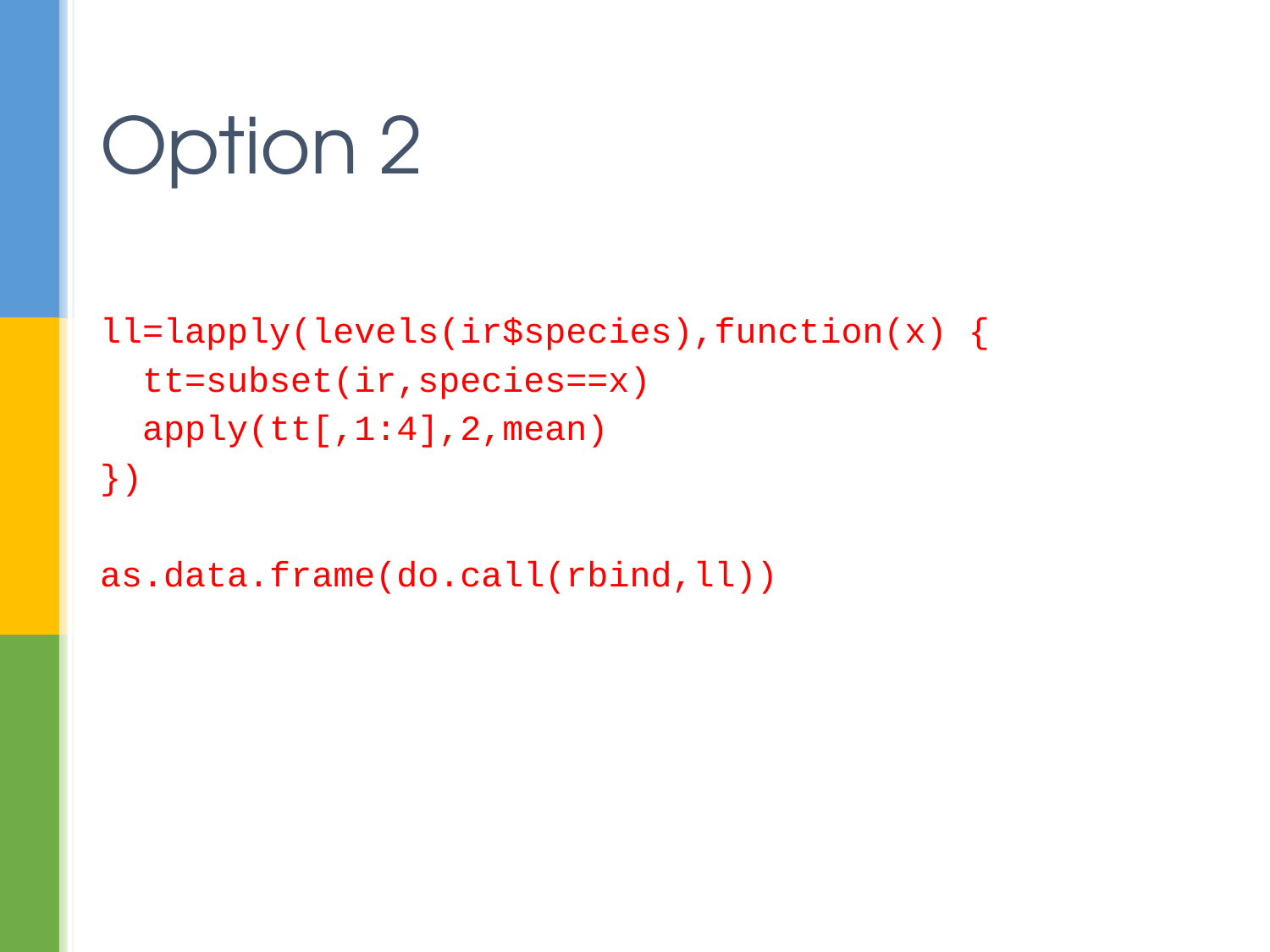

# Option 2

ll=lapply(levels(ir$species),function(x) {
  tt=subset(ir,species==x)
  apply(tt[,1:4],2,mean)
})

as.data.frame(do.call(rbind,ll))